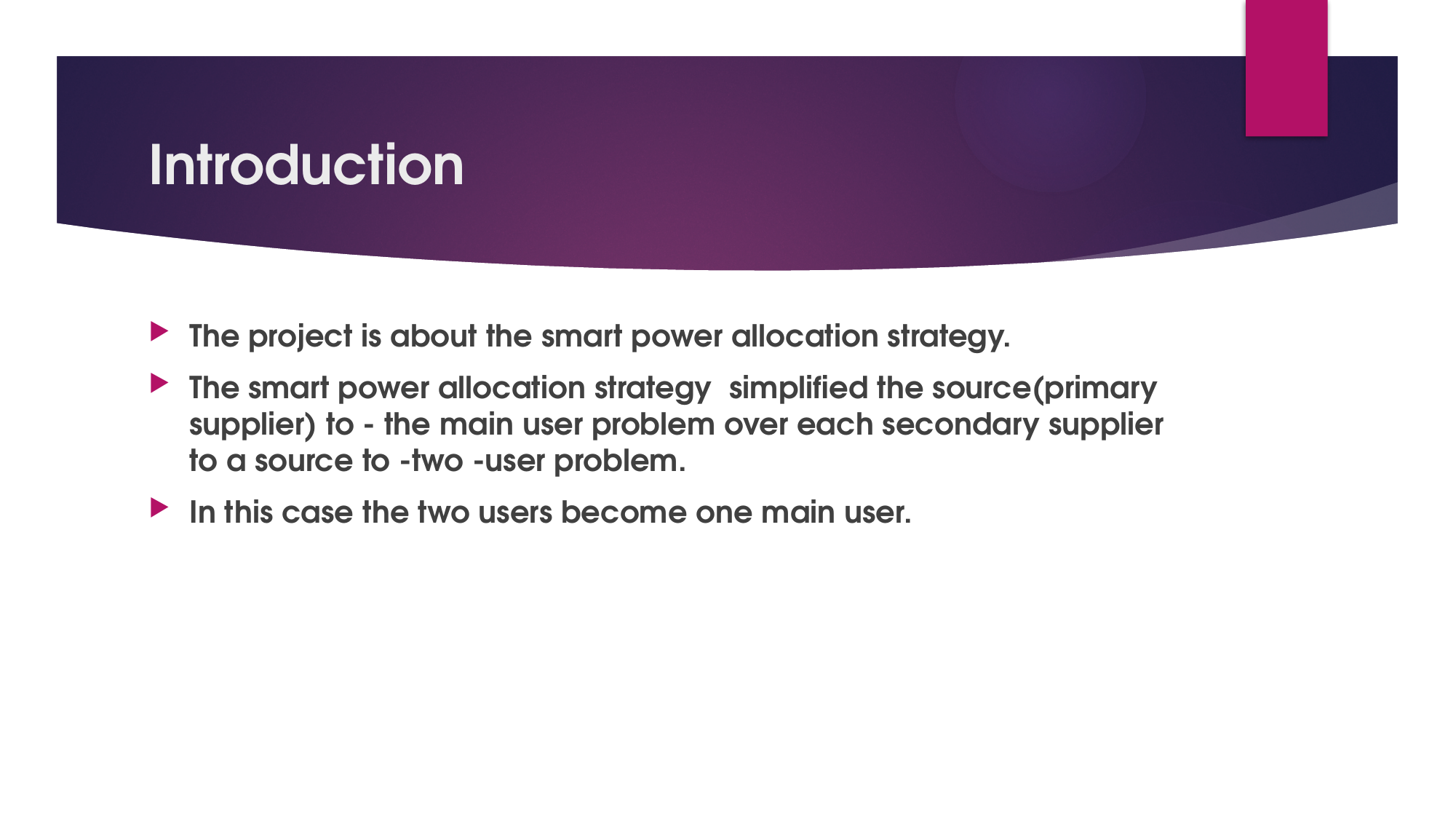

# Introduction
The project is about the smart power allocation strategy.
The smart power allocation strategy  simplified the source(primary supplier) to - the main user problem over each secondary supplier to a source to -two -user problem.
In this case the two users become one main user.